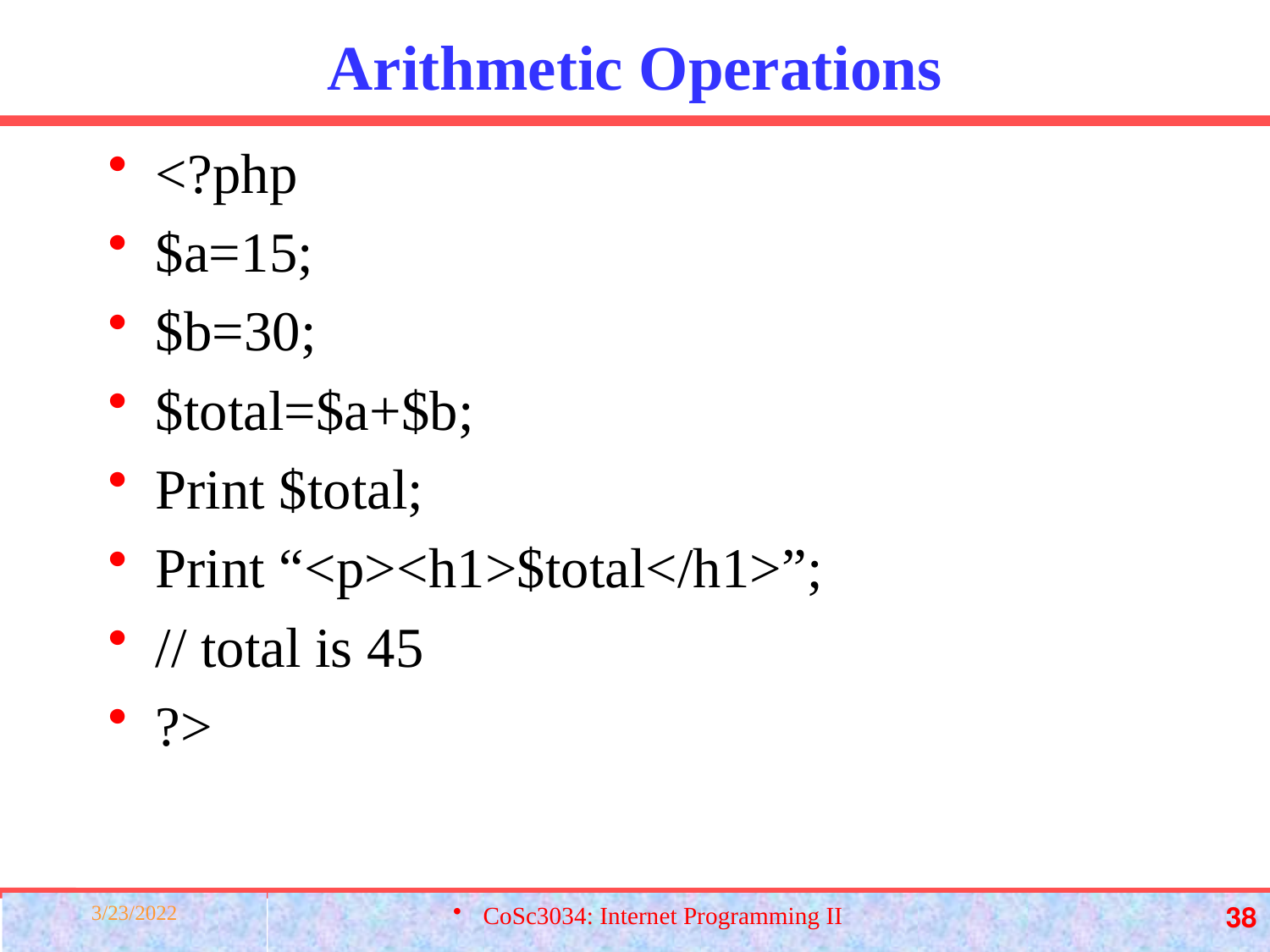

# Arithmetic Operations
<?php
$a=15;
$b=30;
$total=$a+$b;
Print $total;
Print “<p><h1>$total</h1>”;
// total is 45
?>
3/23/2022
CoSc3034: Internet Programming II
38